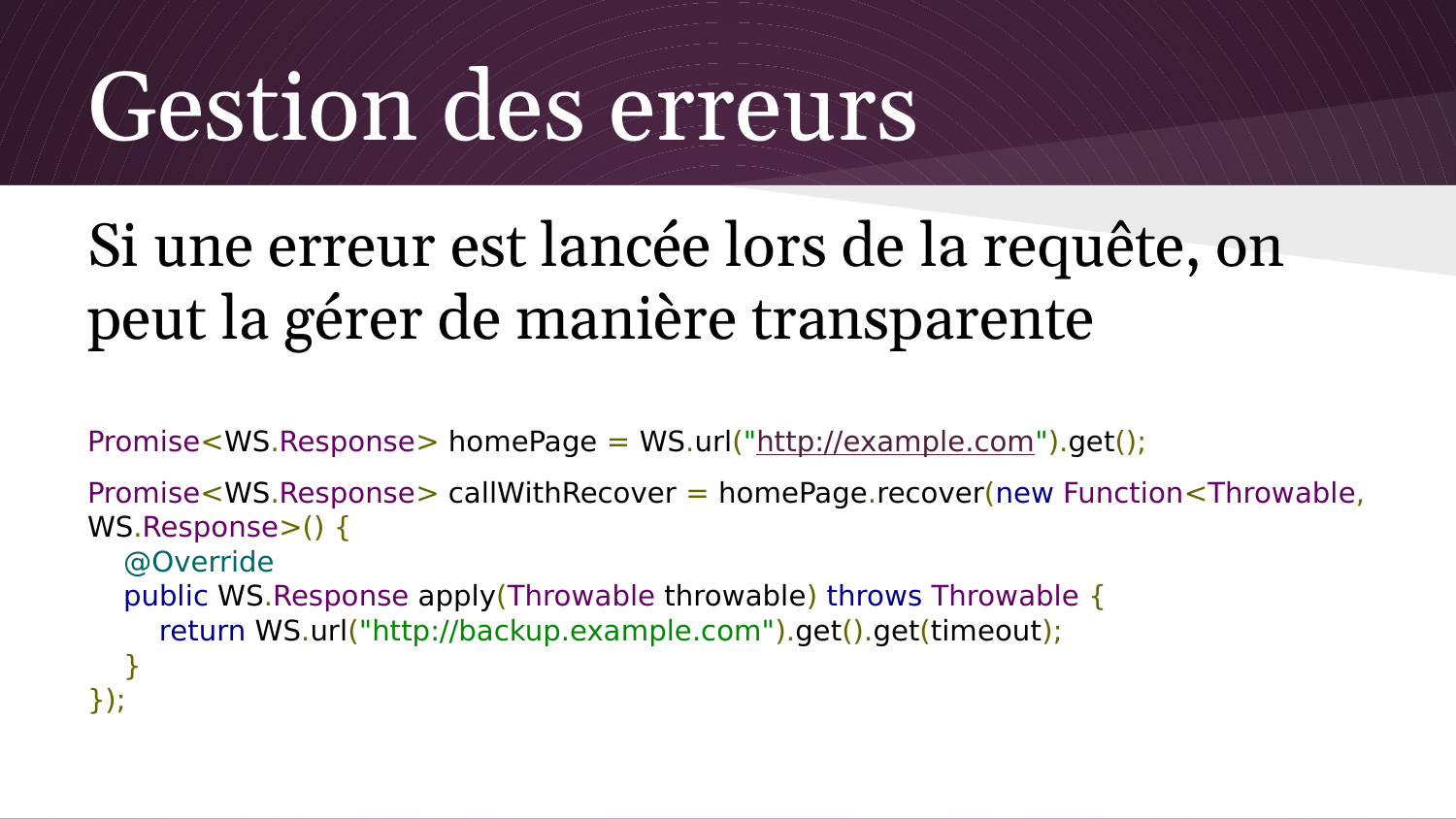

# Gestion des erreurs
Si une erreur est lancée lors de la requête, on peut la gérer de manière transparente

Promise<WS.Response> homePage = WS.url("http://example.com").get();
Promise<WS.Response> callWithRecover = homePage.recover(new Function<Throwable, WS.Response>() {
    @Override
    public WS.Response apply(Throwable throwable) throws Throwable {
        return WS.url("http://backup.example.com").get().get(timeout);
    }
});